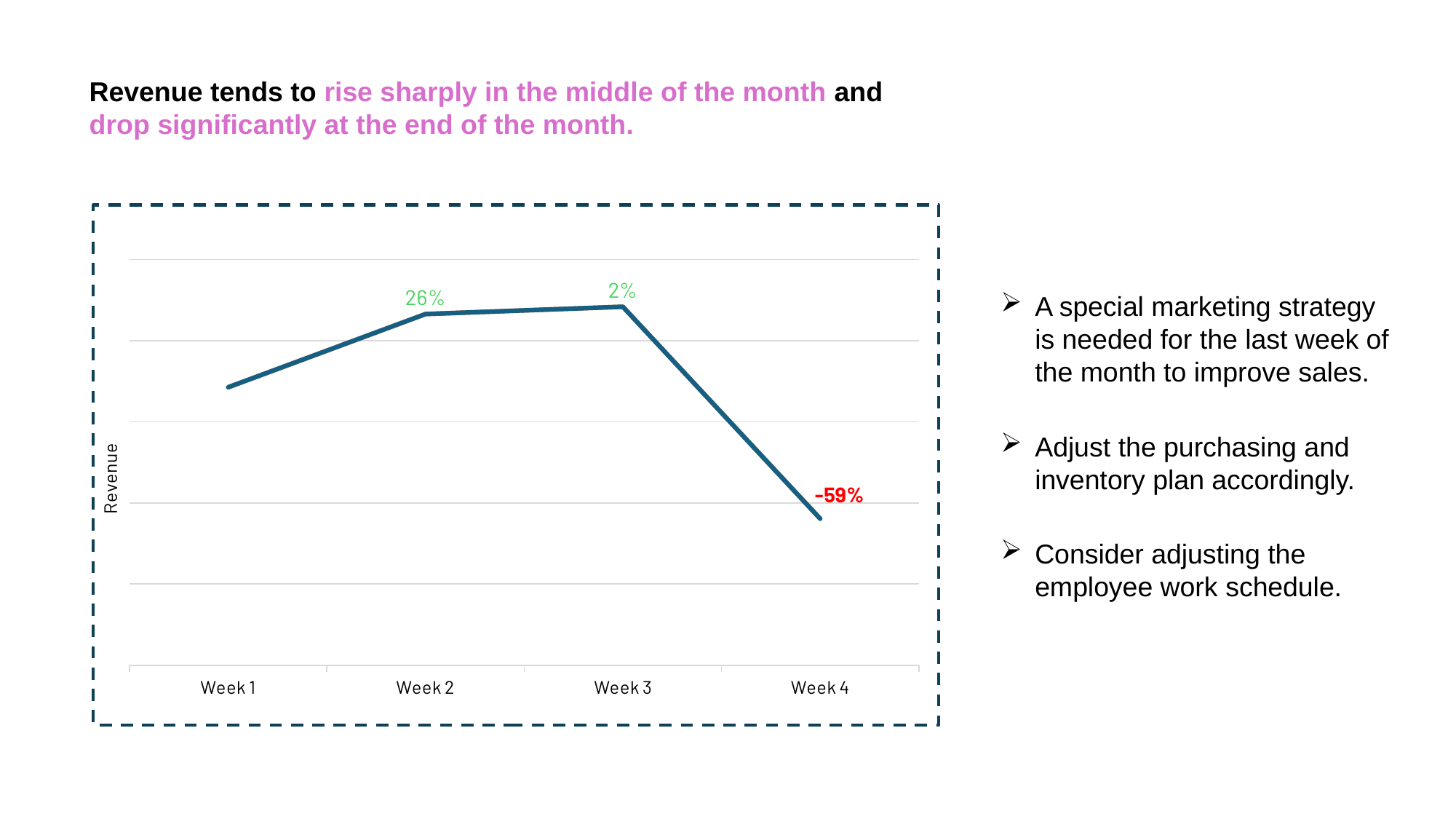

Revenue tends to rise sharply in the middle of the month and drop significantly at the end of the month.

### Chart

| Category |  |  |
|---|---|---|
| Week 1 | 171293.53 | 171293.53 |
| Week 2 | 216399.159999999 | 216399.159999999 |
| Week 3 | 220897.989999999 | 220897.989999999 |
| Week 4 | 90221.65 | 90221.65 |
A special marketing strategy is needed for the last week of the month to improve sales.
Adjust the purchasing and inventory plan accordingly.
Consider adjusting the employee work schedule.